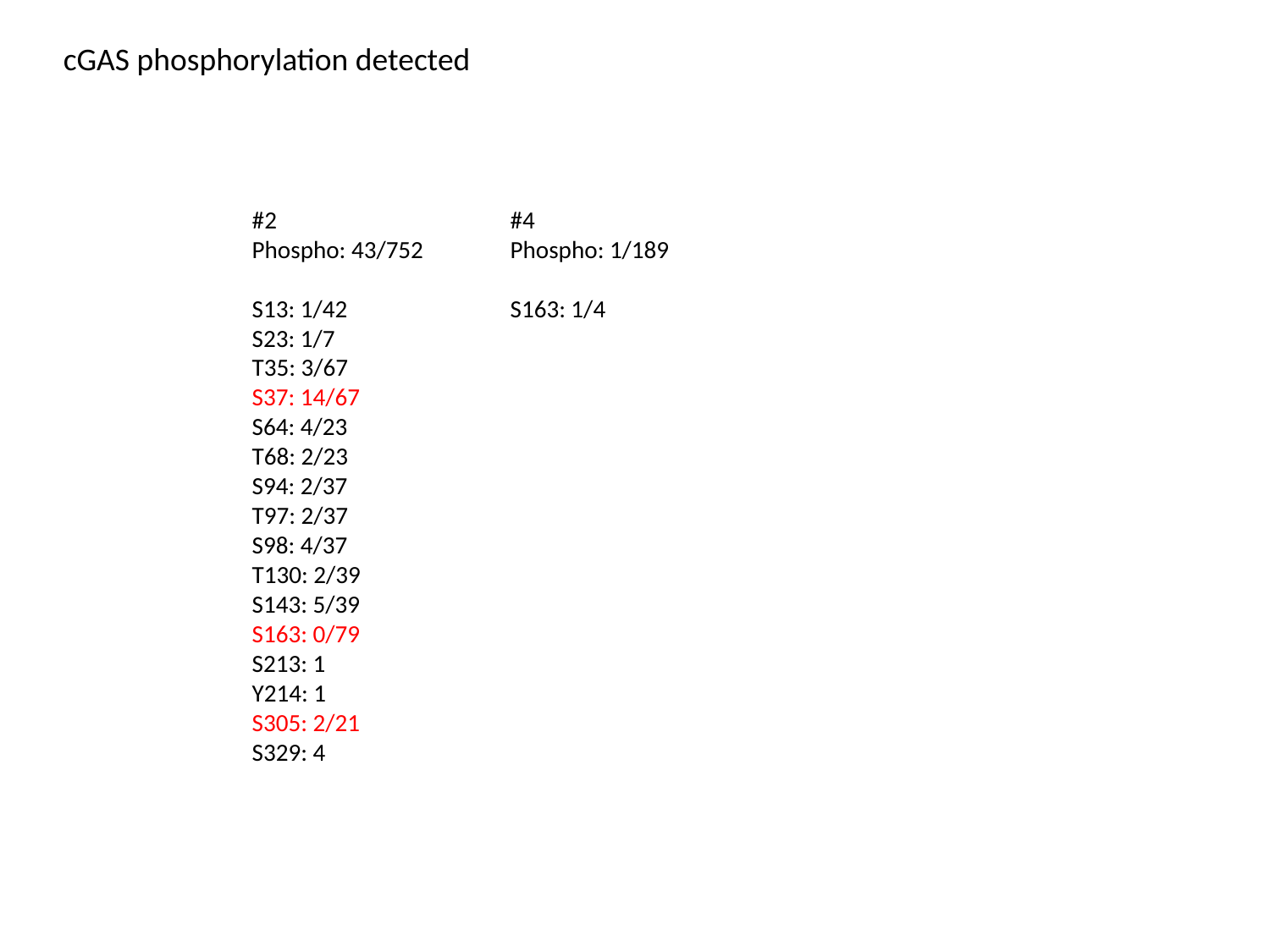

cGAS phosphorylation detected
#2
Phospho: 43/752

S13: 1/42
S23: 1/7
T35: 3/67
S37: 14/67
S64: 4/23
T68: 2/23
S94: 2/37
T97: 2/37
S98: 4/37
T130: 2/39
S143: 5/39
S163: 0/79
S213: 1
Y214: 1
S305: 2/21
S329: 4
#4
Phospho: 1/189

S163: 1/4